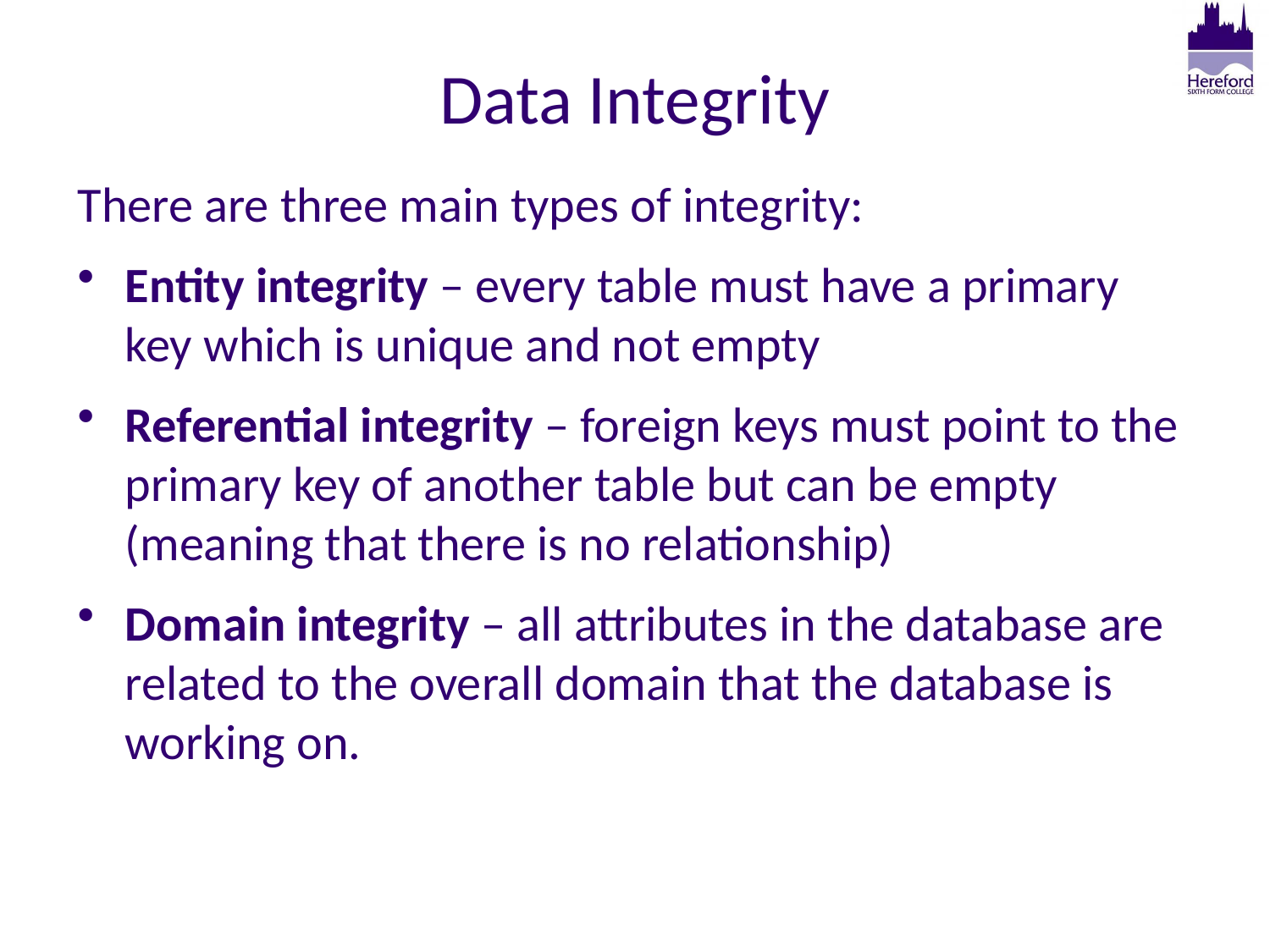

# Data Integrity
There are three main types of integrity:
Entity integrity – every table must have a primary key which is unique and not empty
Referential integrity – foreign keys must point to the primary key of another table but can be empty (meaning that there is no relationship)
Domain integrity – all attributes in the database are related to the overall domain that the database is working on.